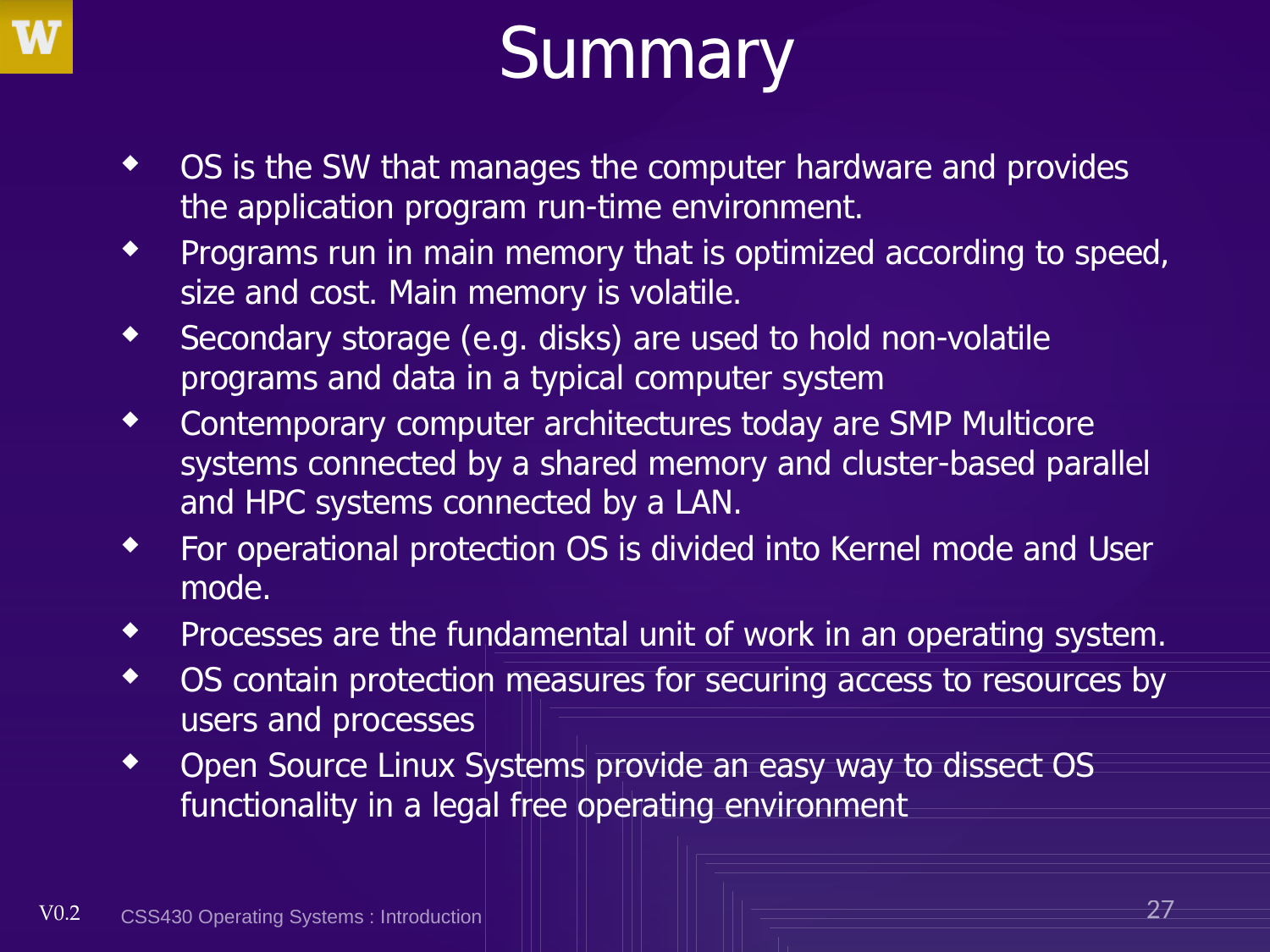

# Summary
OS is the SW that manages the computer hardware and provides the application program run-time environment.
Programs run in main memory that is optimized according to speed, size and cost. Main memory is volatile.
Secondary storage (e.g. disks) are used to hold non-volatile programs and data in a typical computer system
Contemporary computer architectures today are SMP Multicore systems connected by a shared memory and cluster-based parallel and HPC systems connected by a LAN.
For operational protection OS is divided into Kernel mode and User mode.
Processes are the fundamental unit of work in an operating system.
OS contain protection measures for securing access to resources by users and processes
Open Source Linux Systems provide an easy way to dissect OS functionality in a legal free operating environment
27
CSS430 Operating Systems : Introduction